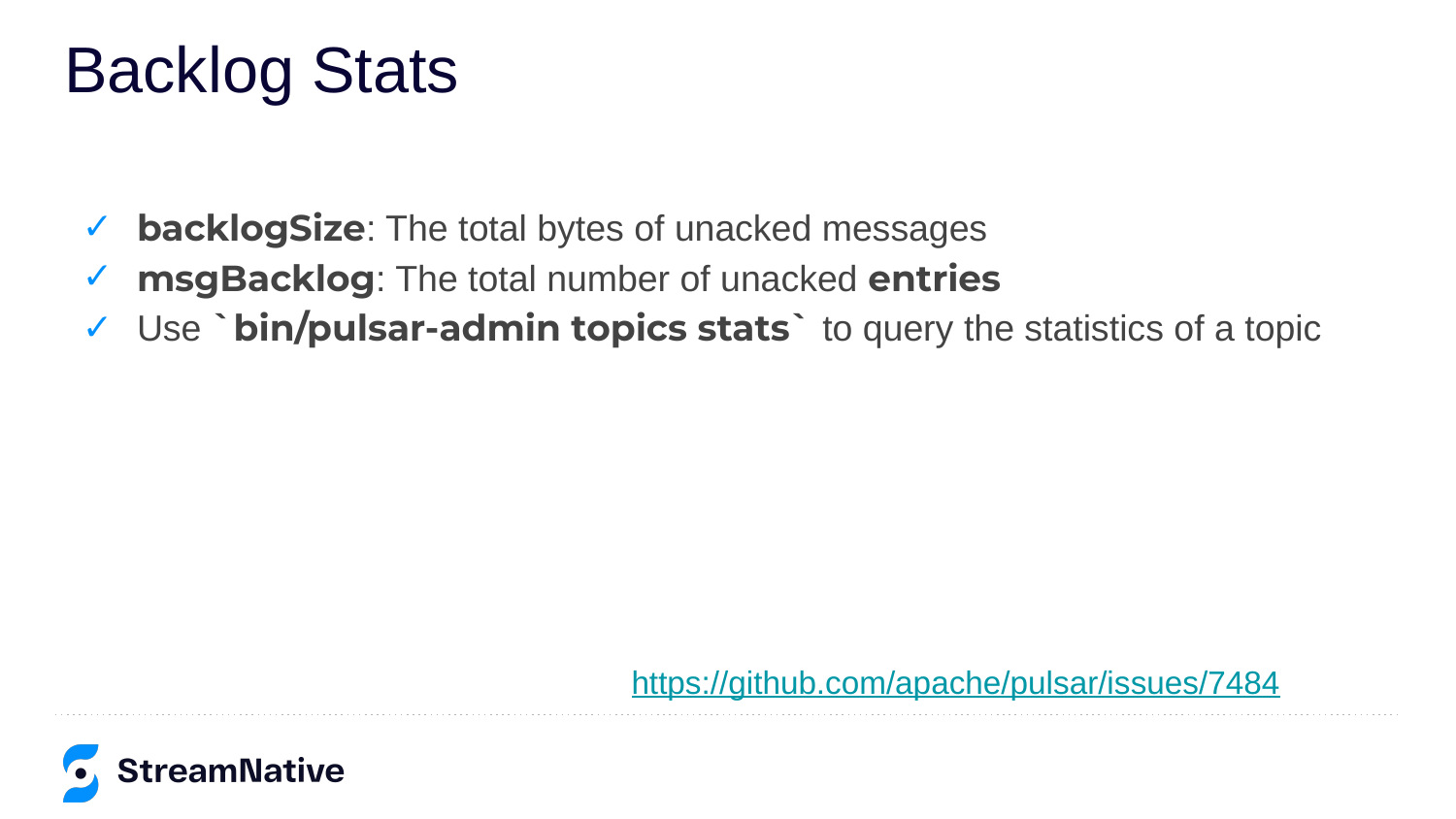

# Backlog Stats
backlogSize: The total bytes of unacked messages
msgBacklog: The total number of unacked entries
Use `bin/pulsar-admin topics stats` to query the statistics of a topic
https://github.com/apache/pulsar/issues/7484